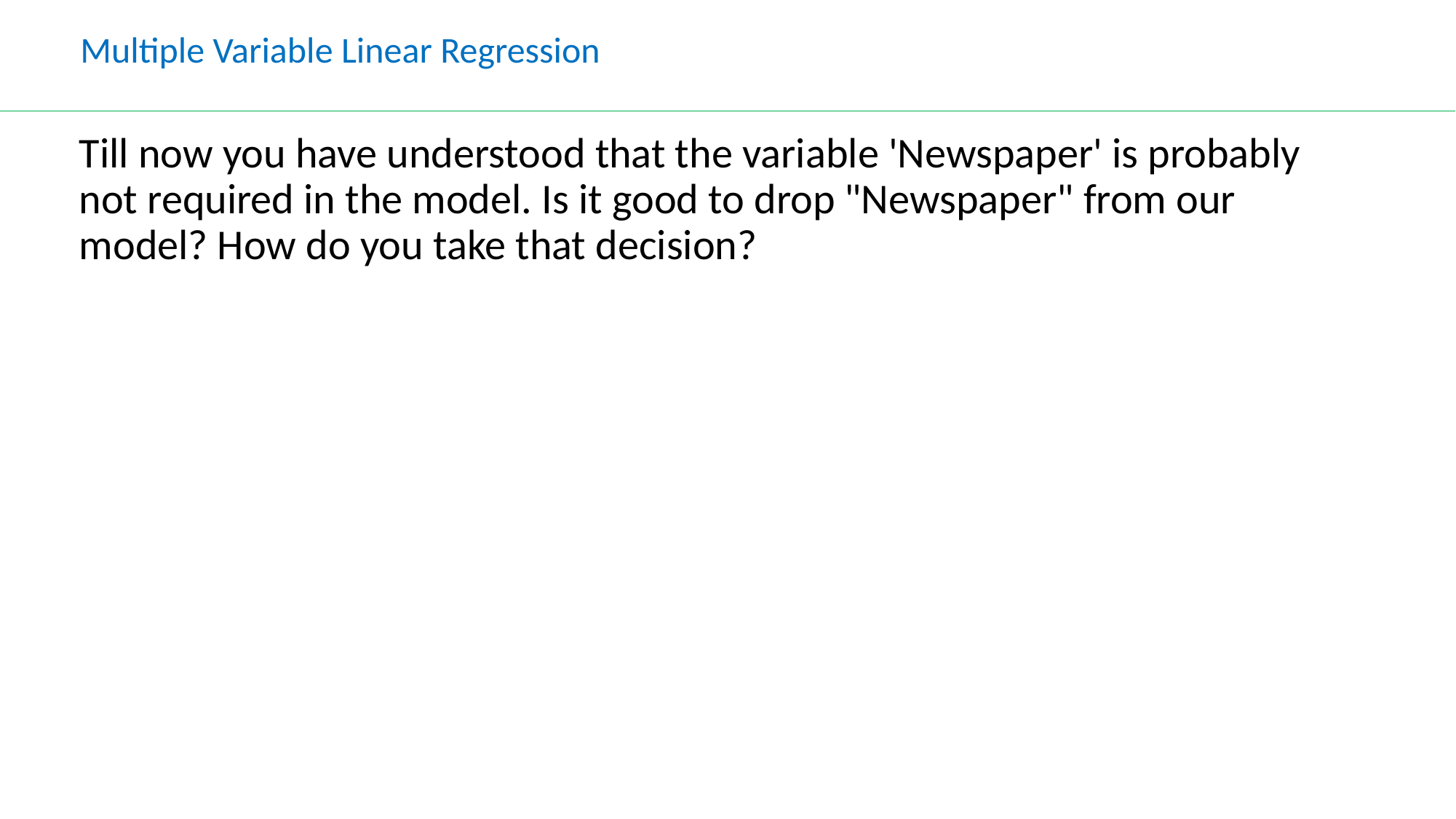

Multiple Variable Linear Regression
Till now you have understood that the variable 'Newspaper' is probably not required in the model. Is it good to drop "Newspaper" from our model? How do you take that decision?